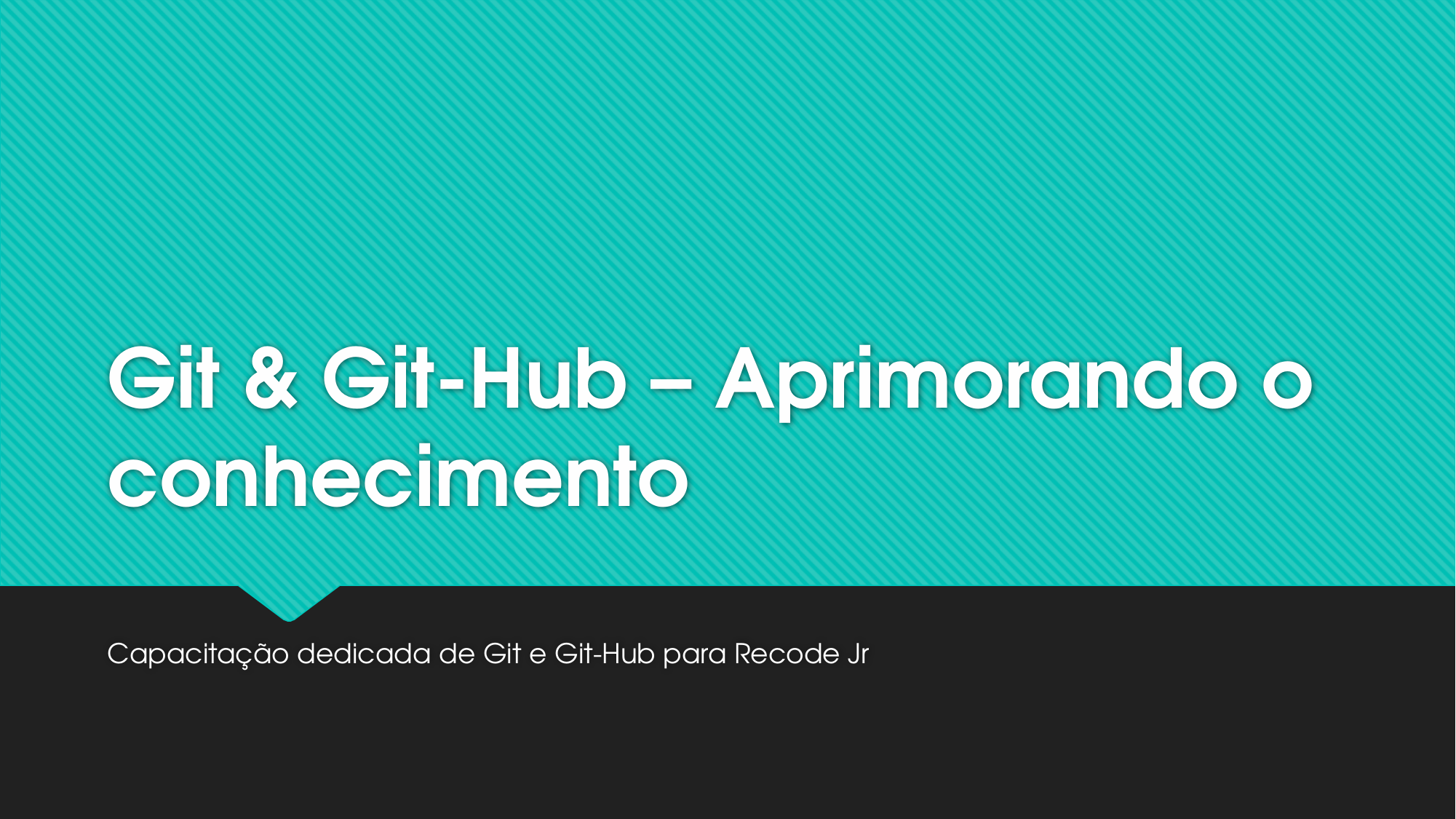

# Git & Git-Hub – Aprimorando o conhecimento
Capacitação dedicada de Git e Git-Hub para Recode Jr